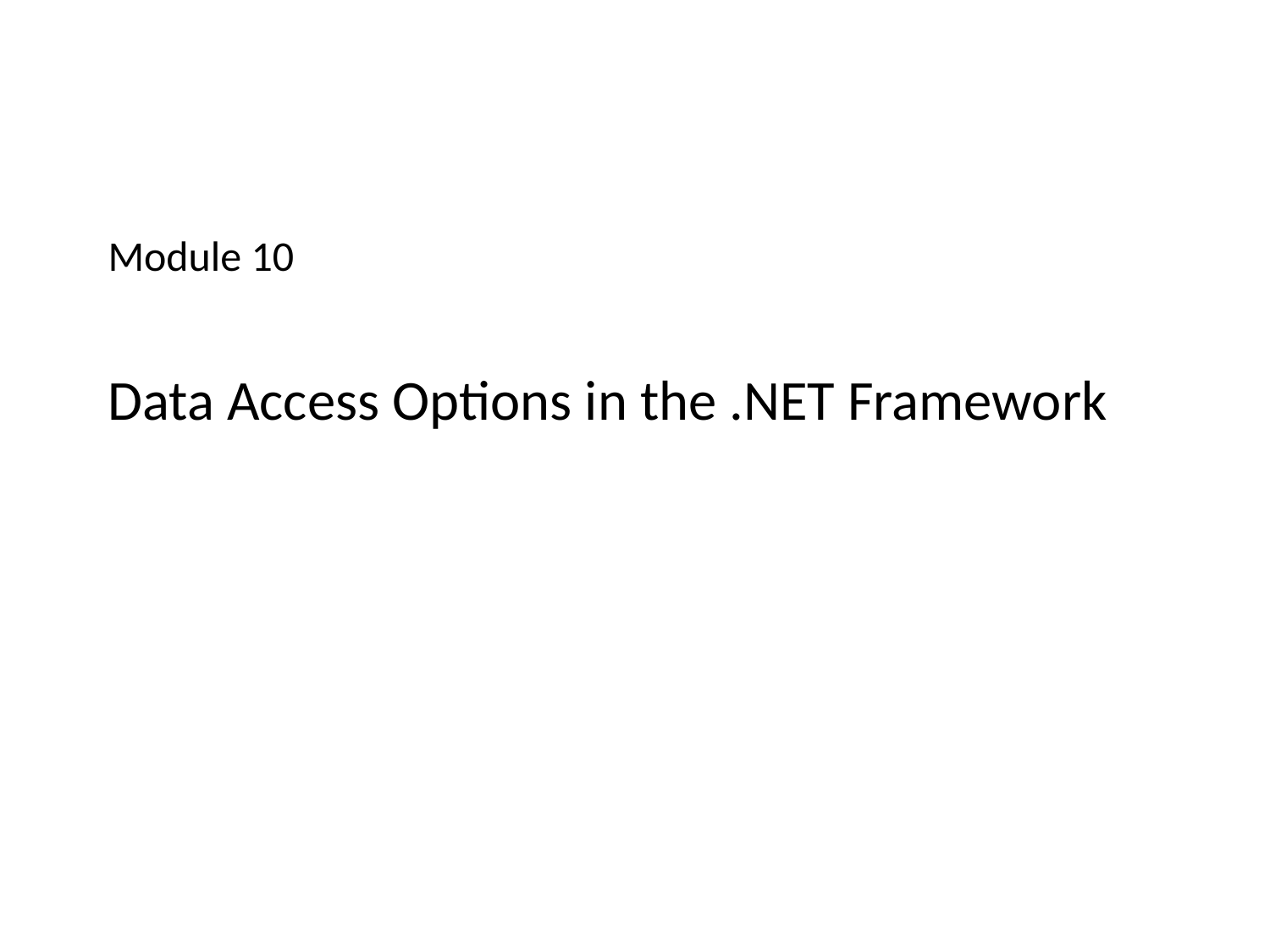

Module 10
# Data Access Options in the .NET Framework